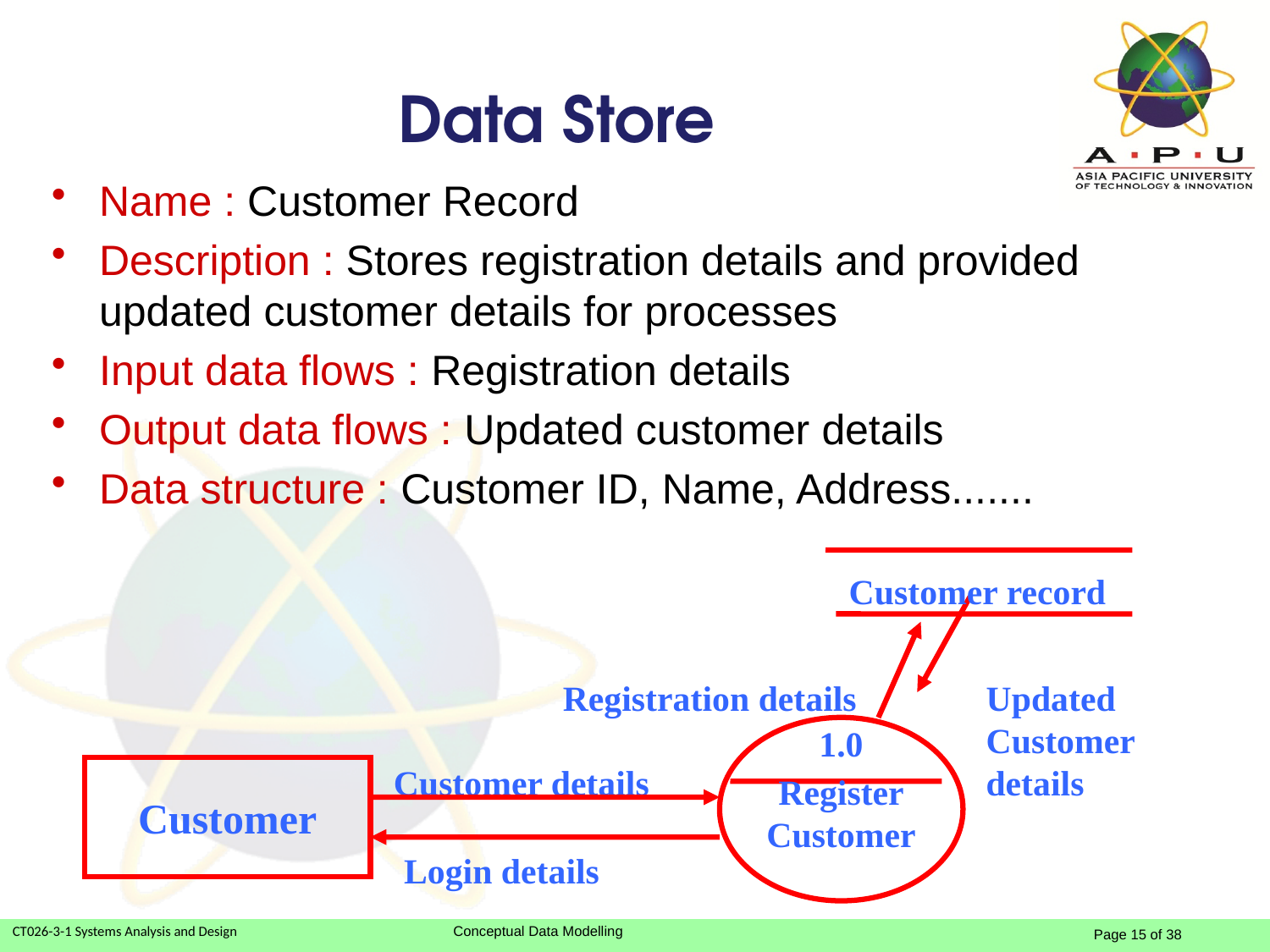

# Data Store
Name : Customer Record
Description : Stores registration details and provided updated customer details for processes
Input data flows : Registration details
Output data flows : Updated customer details
Data structure : Customer ID, Name, Address.......

Customer record

Registration details
1.0
Register
Customer

Customer details
Customer

Login details
Updated Customer details